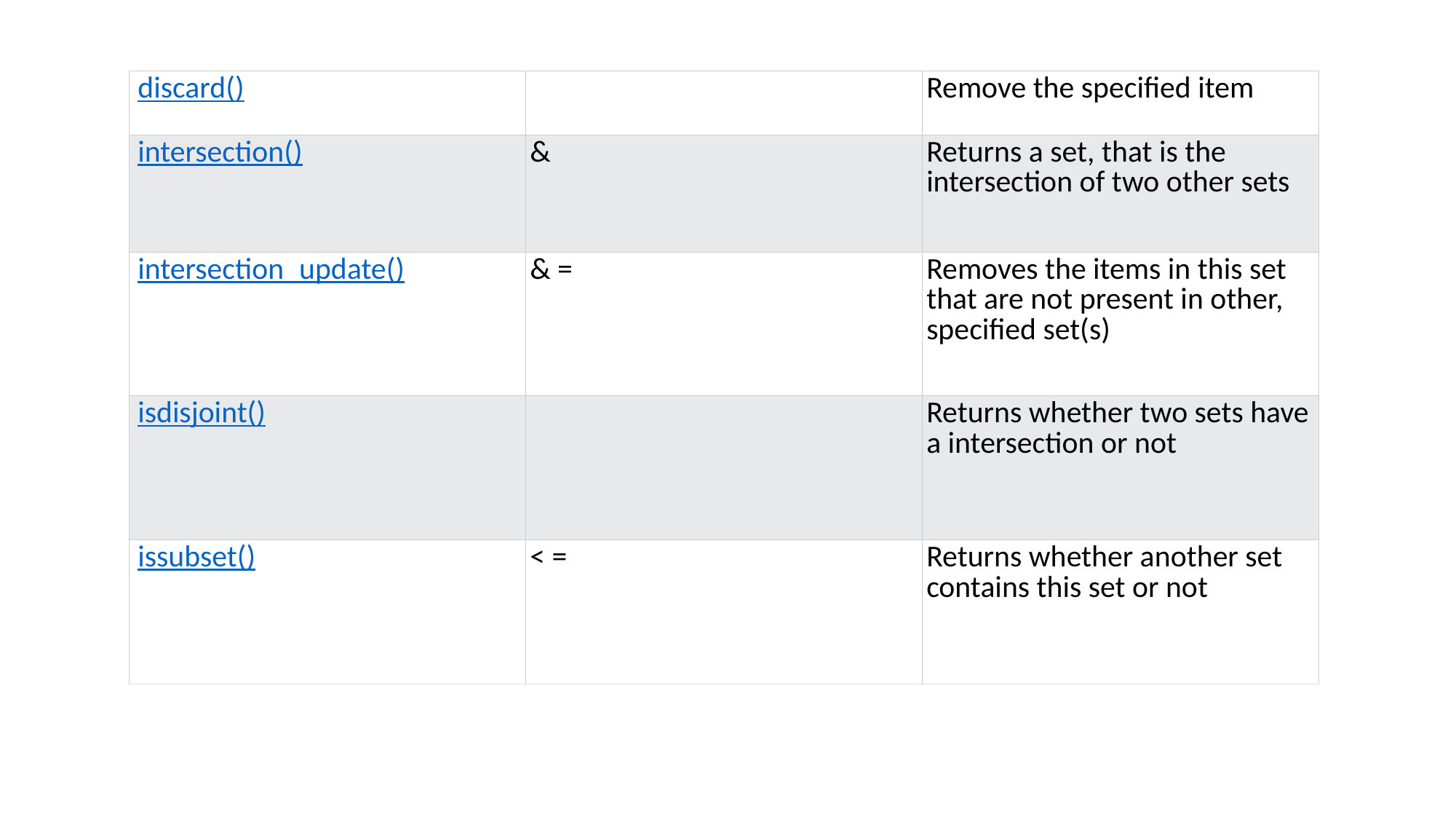

| discard() |  | Remove the specified item |
| --- | --- | --- |
| intersection() | & | Returns a set, that is the intersection of two other sets |
| intersection\_update() | & = | Removes the items in this set that are not present in other, specified set(s) |
| isdisjoint() |  | Returns whether two sets have a intersection or not |
| issubset() | < = | Returns whether another set contains this set or not |